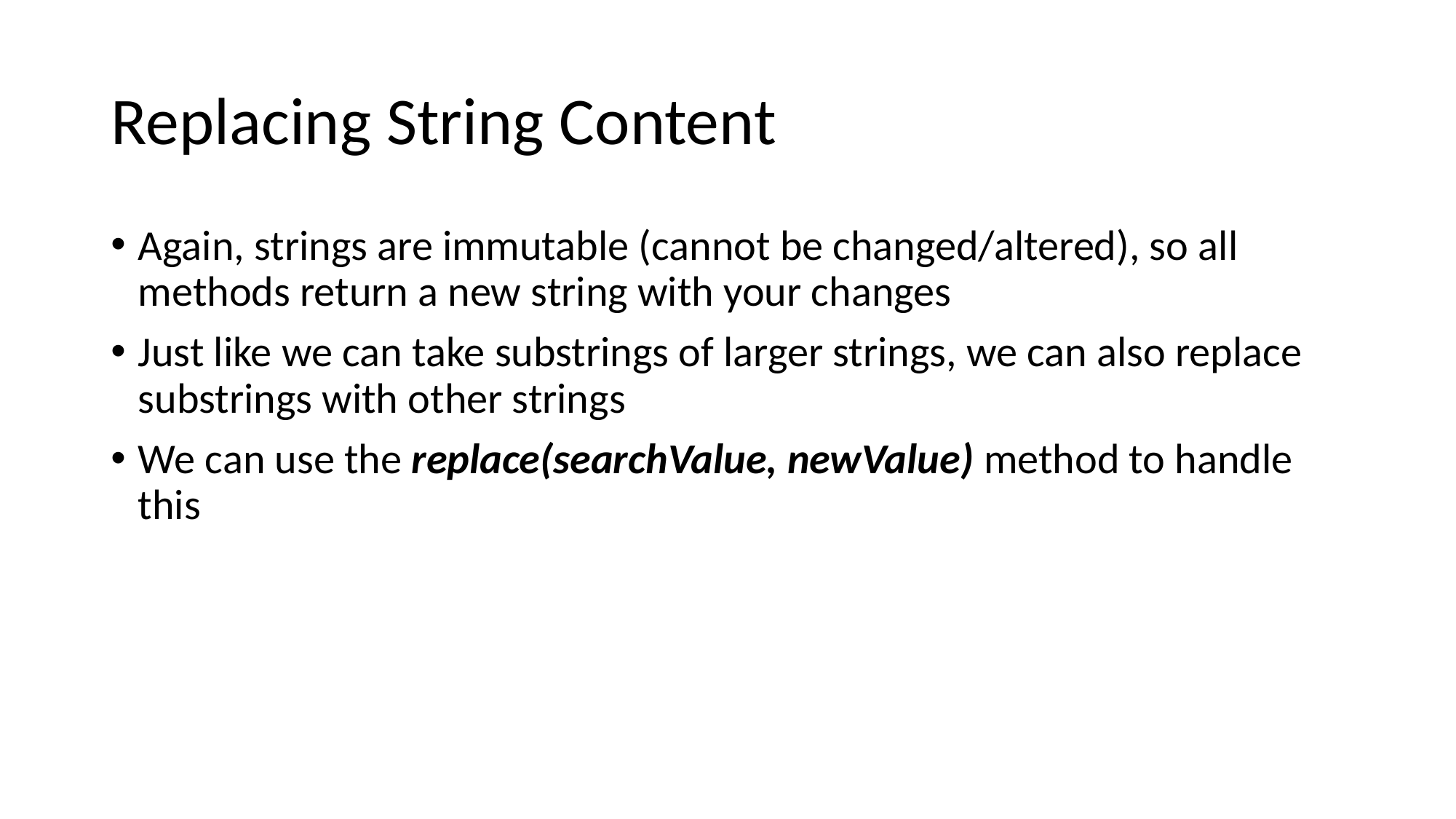

# Replacing String Content
Again, strings are immutable (cannot be changed/altered), so all methods return a new string with your changes
Just like we can take substrings of larger strings, we can also replace substrings with other strings
We can use the replace(searchValue, newValue) method to handle this